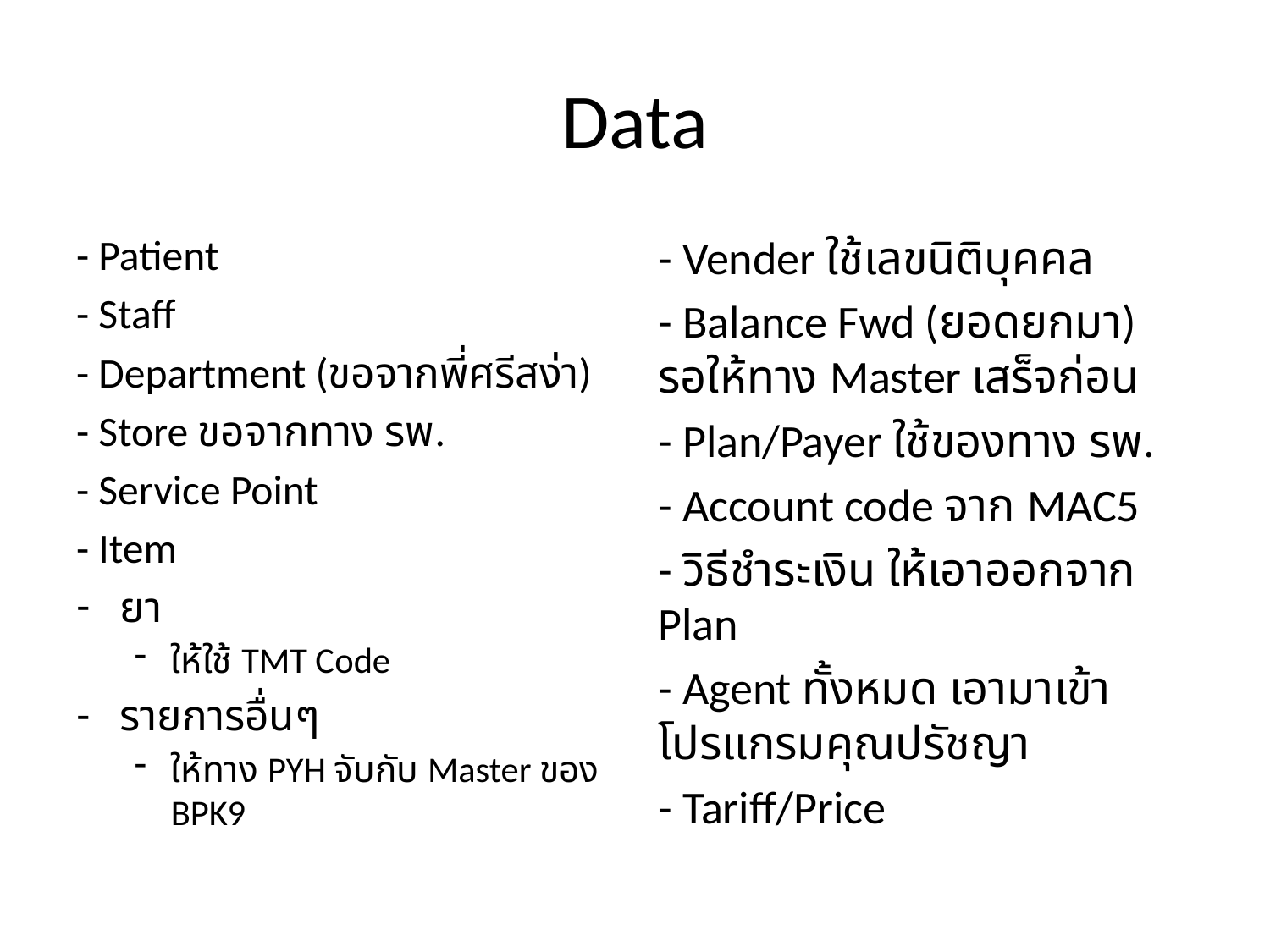

# Data
- Patient
- Staff
- Department (ขอจากพี่ศรีสง่า)
- Store ขอจากทาง รพ.
- Service Point
- Item
ยา
ให้ใช้ TMT Code
รายการอื่นๆ
ให้ทาง PYH จับกับ Master ของ BPK9

- Vender ใช้เลขนิติบุคคล
- Balance Fwd (ยอดยกมา) รอให้ทาง Master เสร็จก่อน
- Plan/Payer ใช้ของทาง รพ.
- Account code จาก MAC5
- วิธีชำระเงิน ให้เอาออกจาก Plan
- Agent ทั้งหมด เอามาเข้า โปรแกรมคุณปรัชญา
- Tariff/Price